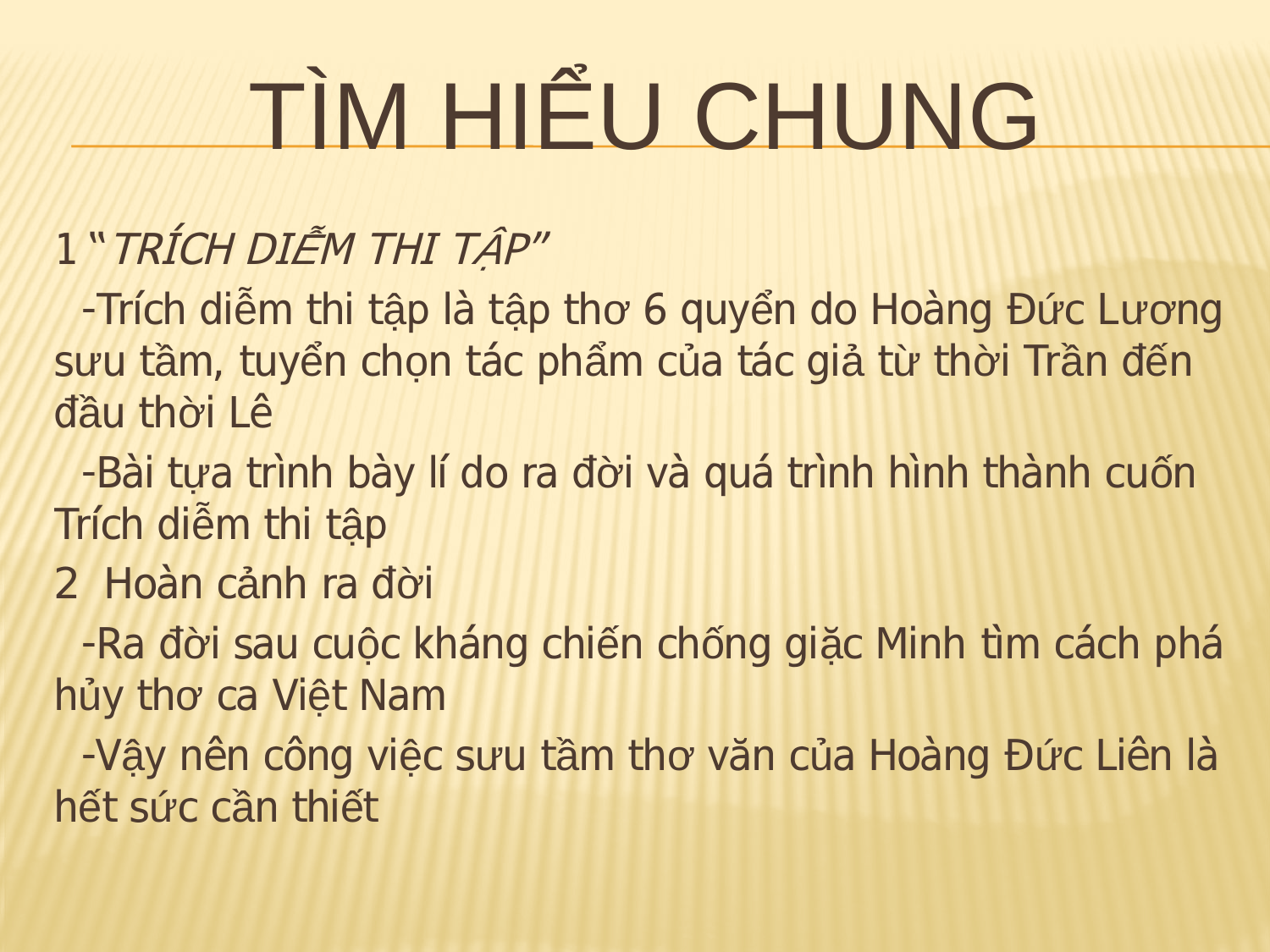

# Tìm hiểu chung
1 “TRÍCH DIỄM THI TẬP”
  -Trích diễm thi tập là tập thơ 6 quyển do Hoàng Đức Lương sưu tầm, tuyển chọn tác phẩm của tác giả từ thời Trần đến đầu thời Lê
  -Bài tựa trình bày lí do ra đời và quá trình hình thành cuốn Trích diễm thi tập
2  Hoàn cảnh ra đời
  -Ra đời sau cuộc kháng chiến chống giặc Minh tìm cách phá hủy thơ ca Việt Nam
  -Vậy nên công việc sưu tầm thơ văn của Hoàng Đức Liên là hết sức cần thiết